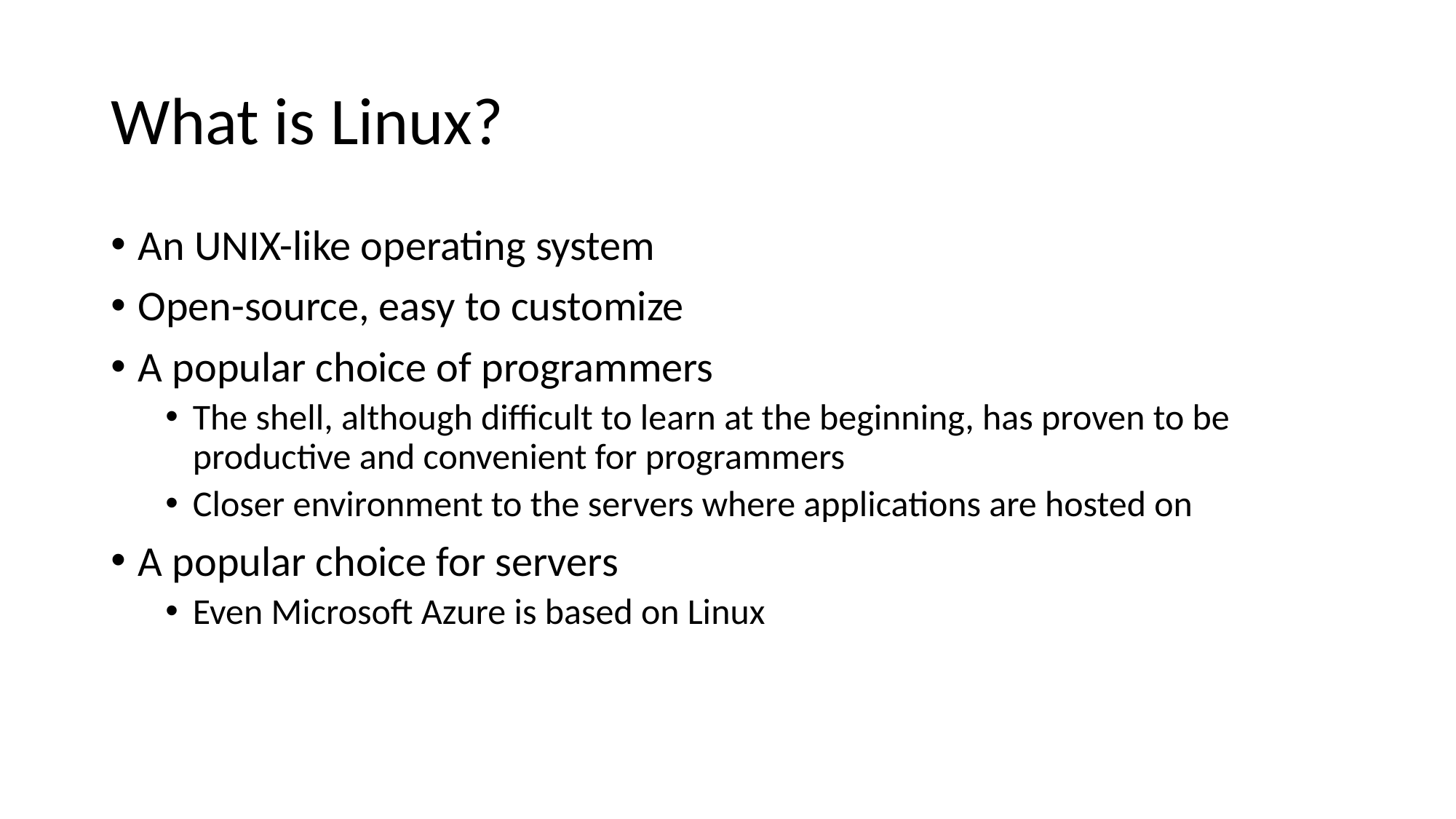

# What is Linux?
An UNIX-like operating system
Open-source, easy to customize
A popular choice of programmers
The shell, although difficult to learn at the beginning, has proven to be productive and convenient for programmers
Closer environment to the servers where applications are hosted on
A popular choice for servers
Even Microsoft Azure is based on Linux